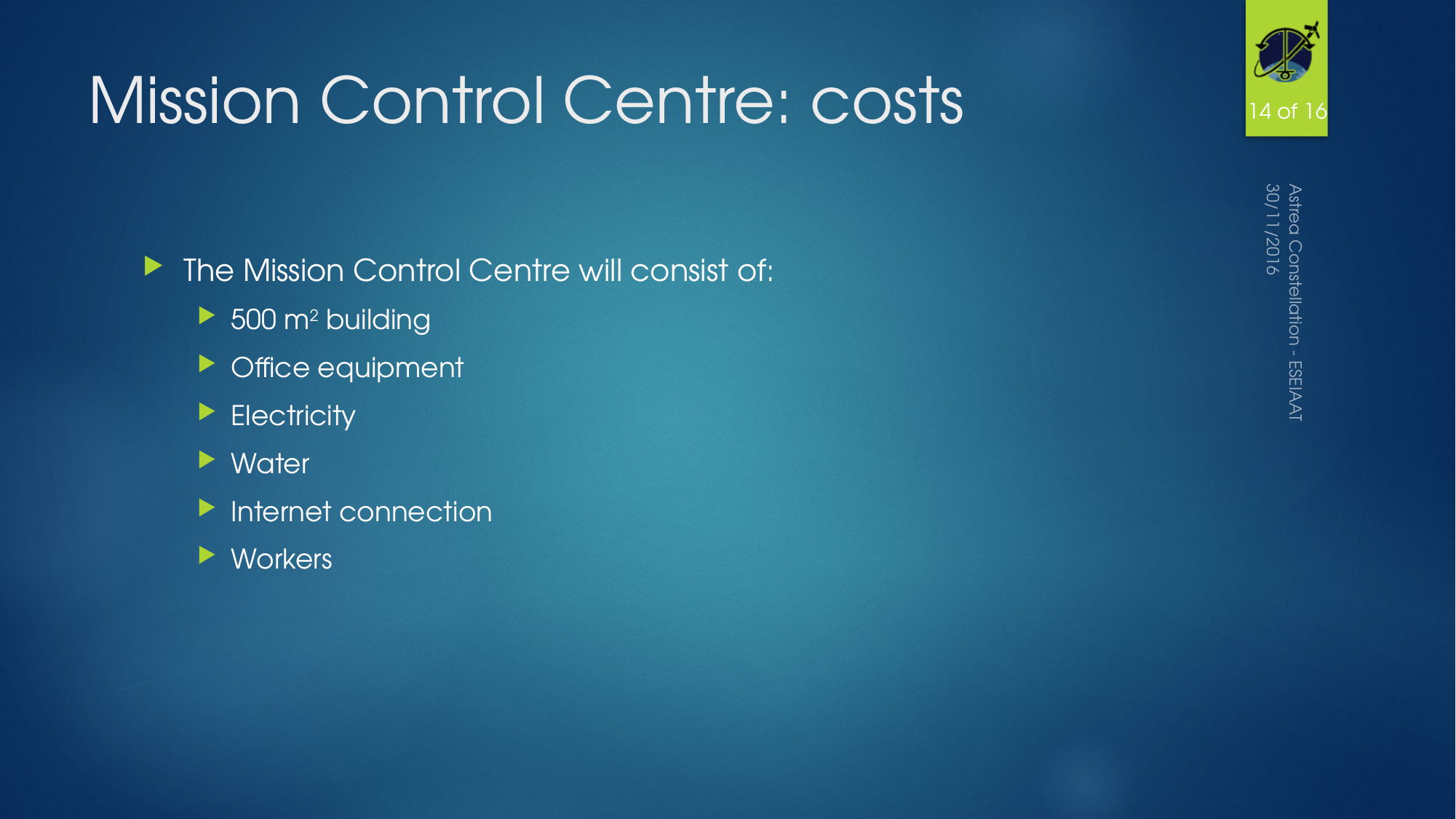

14 of 16
# Mission Control Centre: costs
30/11/2016
The Mission Control Centre will consist of:
500 m2 building
Office equipment
Electricity
Water
Internet connection
Workers
Astrea Constellation - ESEIAAT